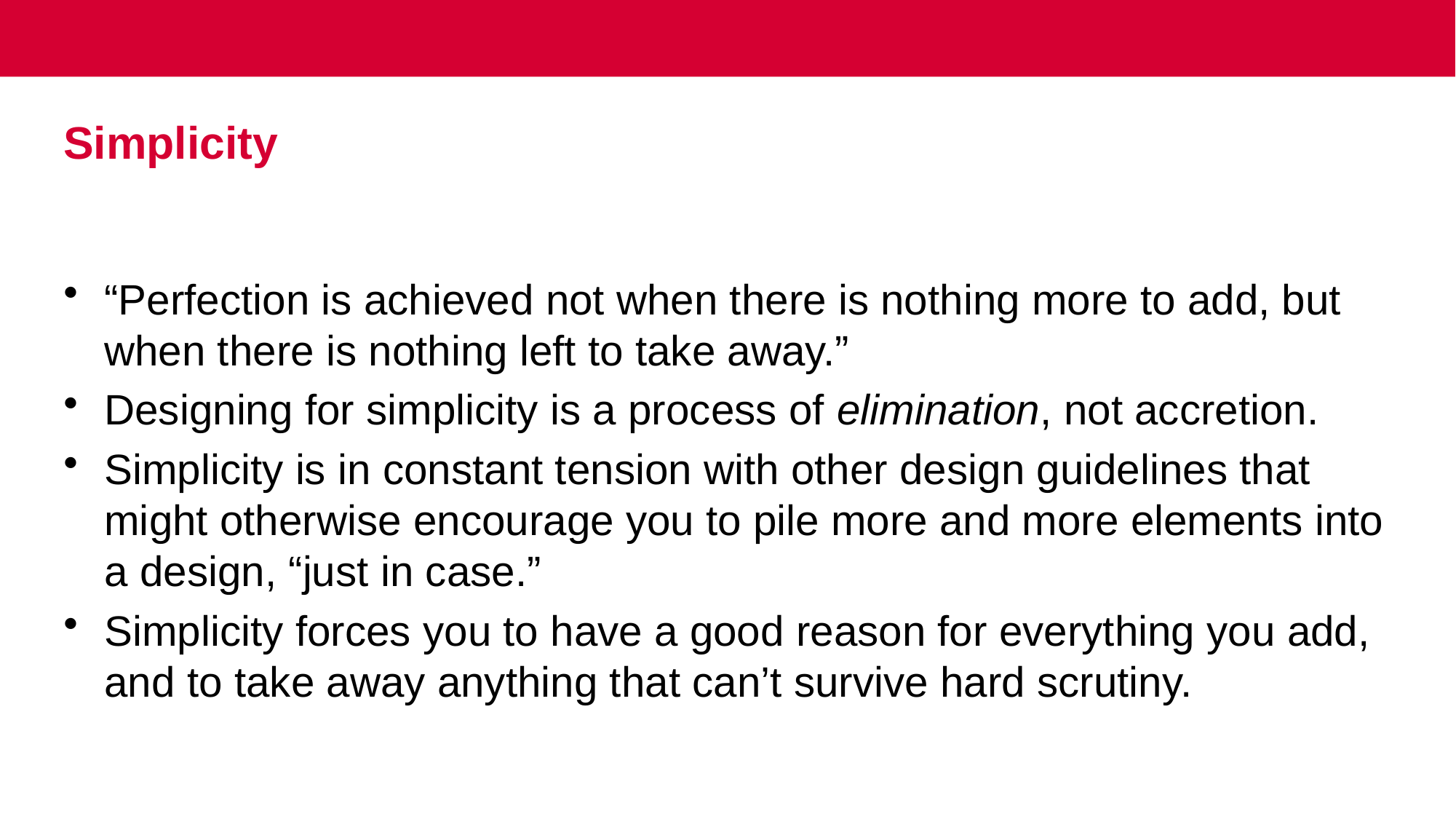

# Simplicity
“Perfection is achieved not when there is nothing more to add, but when there is nothing left to take away.”
Designing for simplicity is a process of elimination, not accretion.
Simplicity is in constant tension with other design guidelines that might otherwise encourage you to pile more and more elements into a design, “just in case.”
Simplicity forces you to have a good reason for everything you add, and to take away anything that can’t survive hard scrutiny.